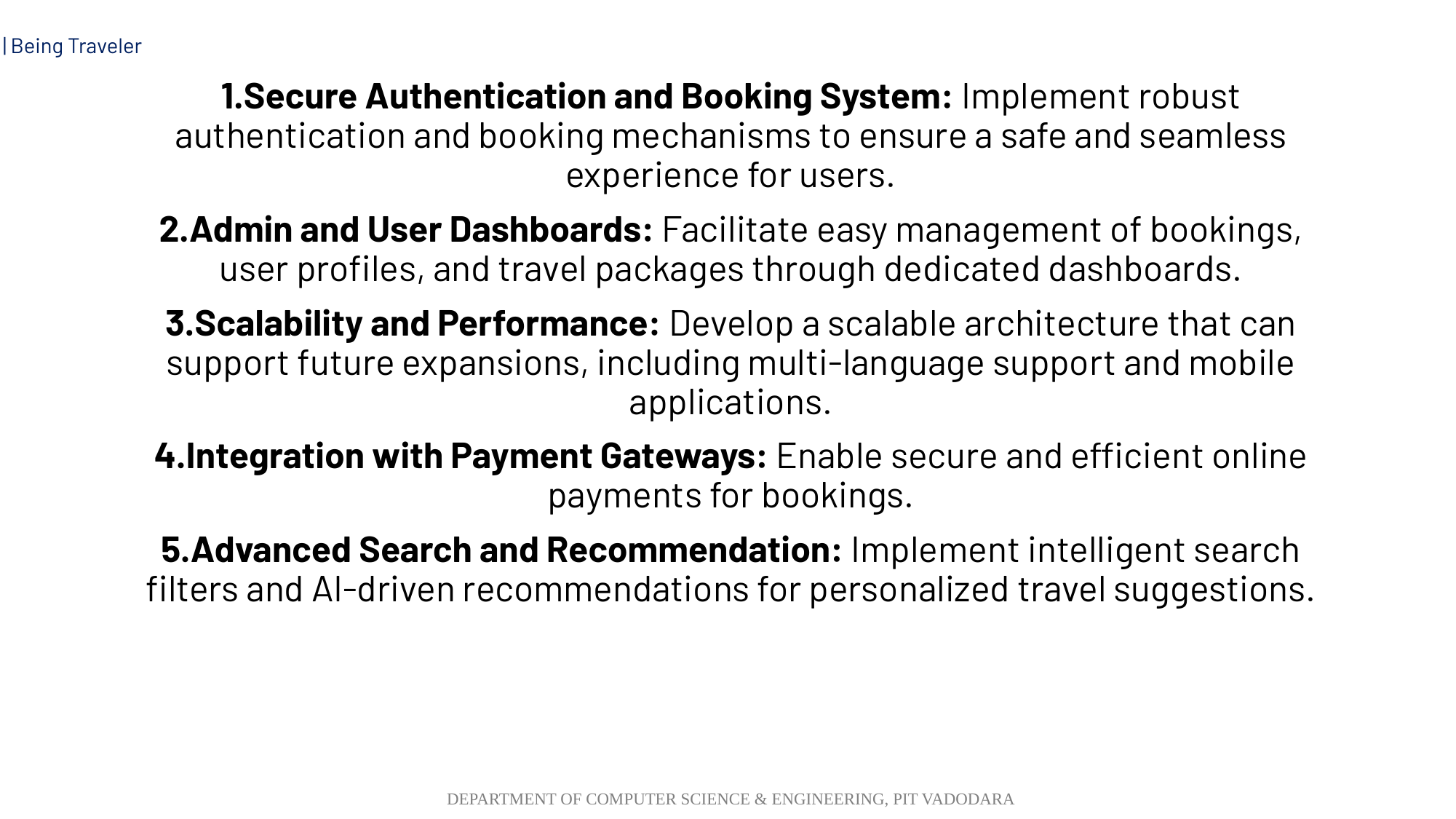

# | Being Traveler
Secure Authentication and Booking System: Implement robust authentication and booking mechanisms to ensure a safe and seamless experience for users.
Admin and User Dashboards: Facilitate easy management of bookings, user profiles, and travel packages through dedicated dashboards.
Scalability and Performance: Develop a scalable architecture that can support future expansions, including multi-language support and mobile applications.
Integration with Payment Gateways: Enable secure and efficient online payments for bookings.
Advanced Search and Recommendation: Implement intelligent search filters and AI-driven recommendations for personalized travel suggestions.

DEPARTMENT OF COMPUTER SCIENCE & ENGINEERING, PIT VADODARA